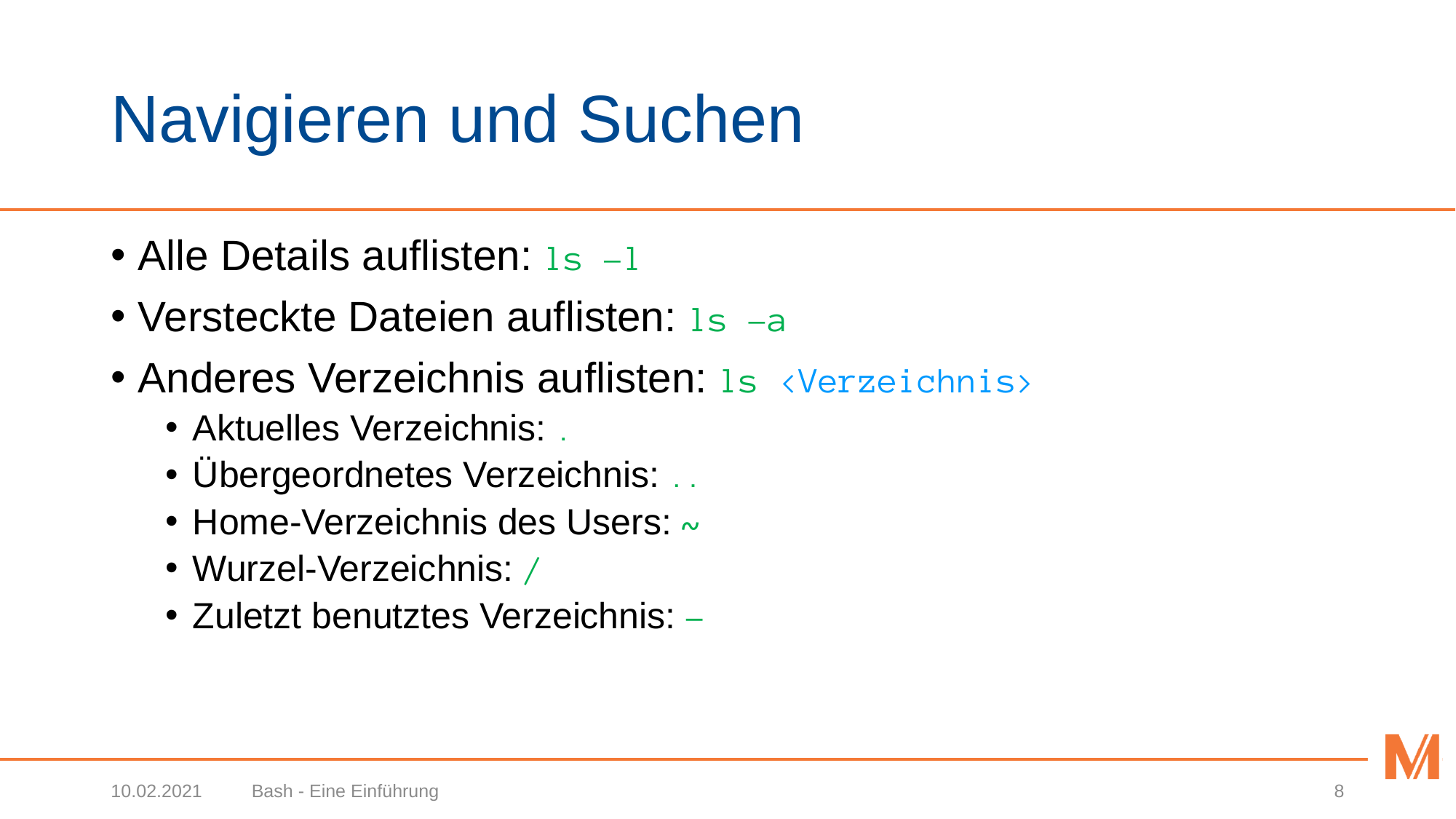

# Navigieren und Suchen
Alle Details auflisten: ls –l
Versteckte Dateien auflisten: ls –a
Anderes Verzeichnis auflisten: ls <Verzeichnis>
Aktuelles Verzeichnis: .
Übergeordnetes Verzeichnis: ..
Home-Verzeichnis des Users: ~
Wurzel-Verzeichnis: /
Zuletzt benutztes Verzeichnis: -
10.02.2021
Bash - Eine Einführung
8